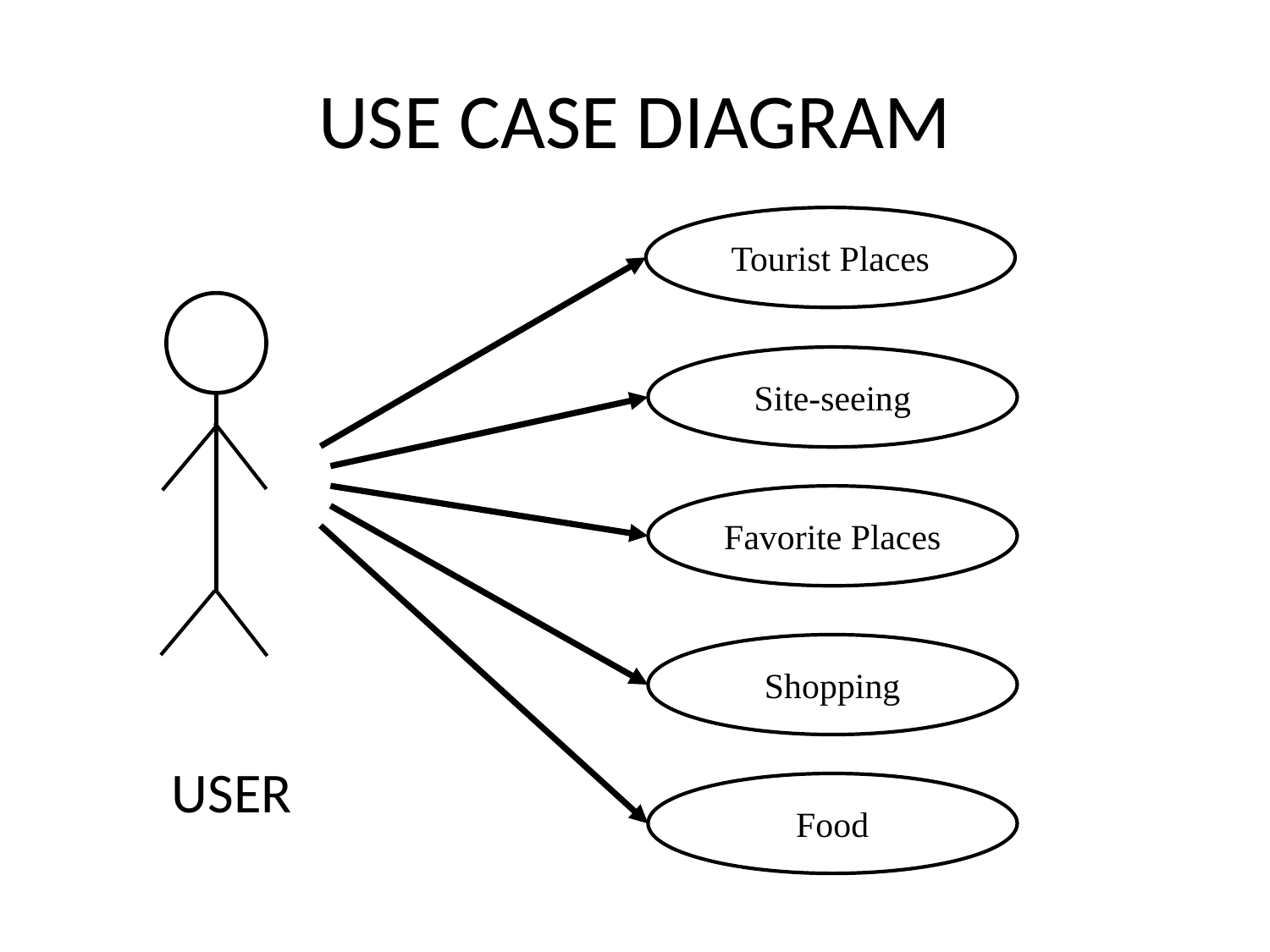

# USE CASE DIAGRAM
Tourist Places

Site-seeing
Favorite Places
Shopping
USER
Food